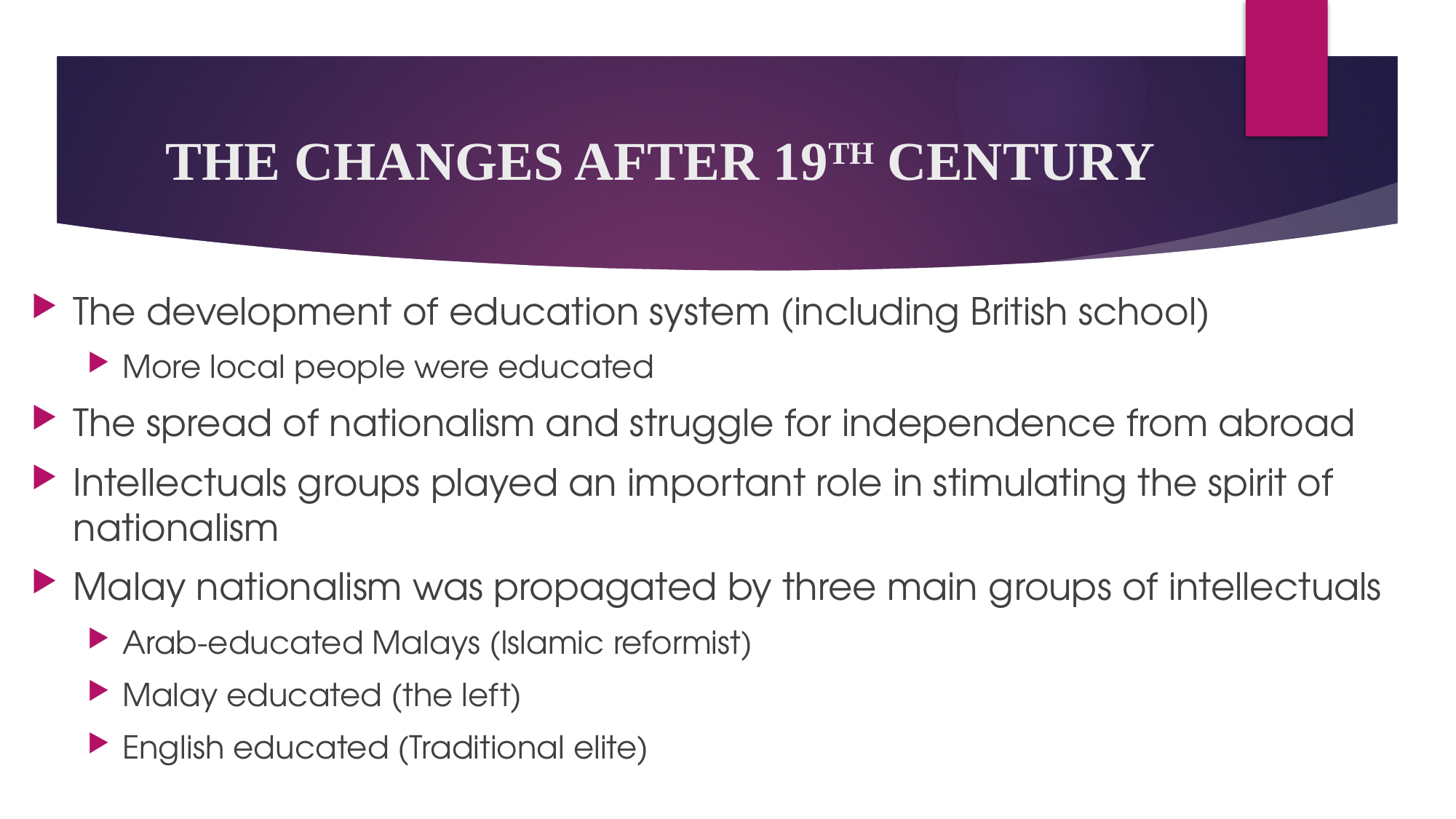

# THE CHANGES AFTER 19TH CENTURY
The development of education system (including British school)
More local people were educated
The spread of nationalism and struggle for independence from abroad
Intellectuals groups played an important role in stimulating the spirit of nationalism
Malay nationalism was propagated by three main groups of intellectuals
Arab-educated Malays (Islamic reformist)
Malay educated (the left)
English educated (Traditional elite)